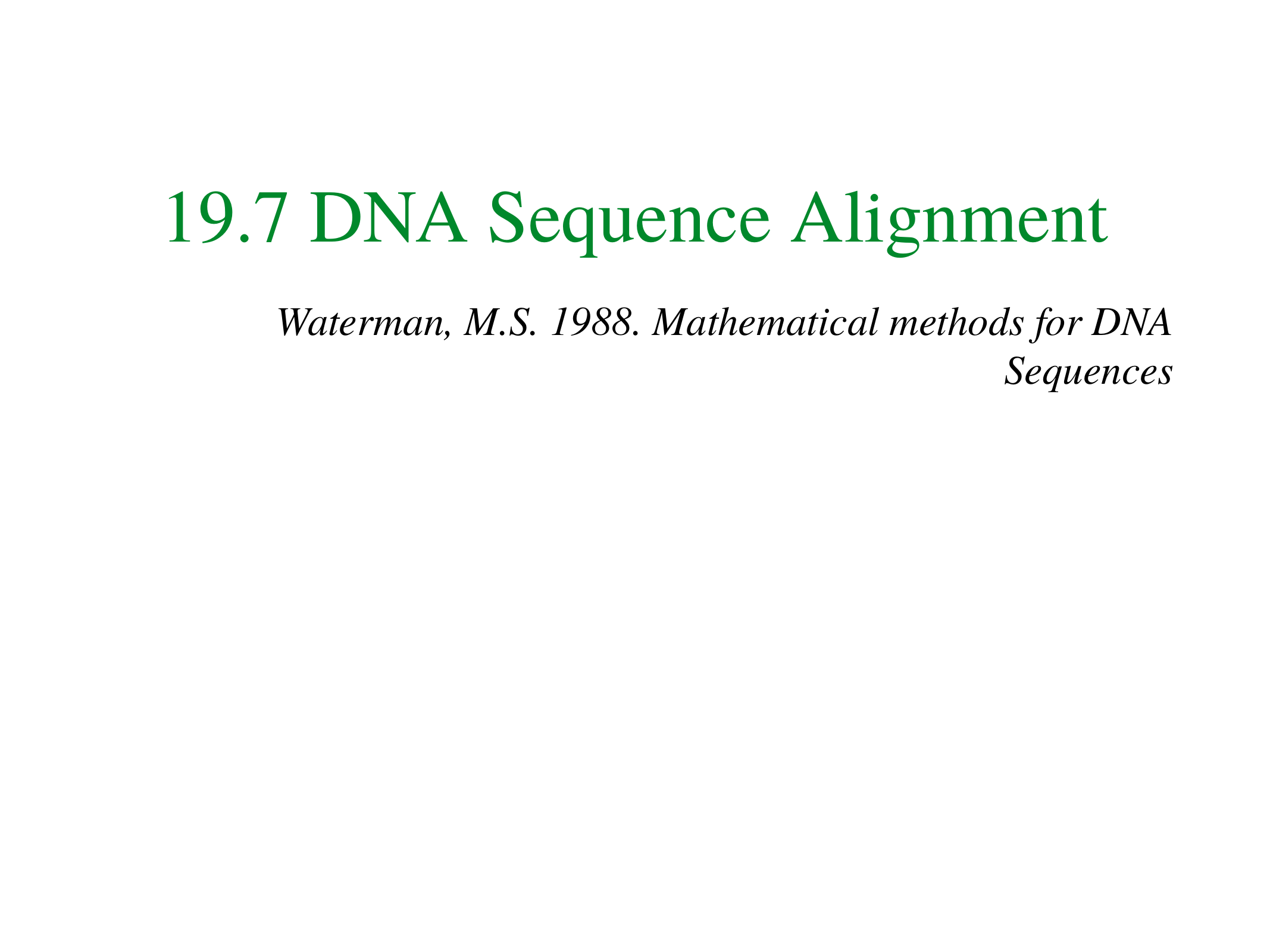

# 19.7 DNA Sequence Alignment
Waterman, M.S. 1988. Mathematical methods for DNA Sequences